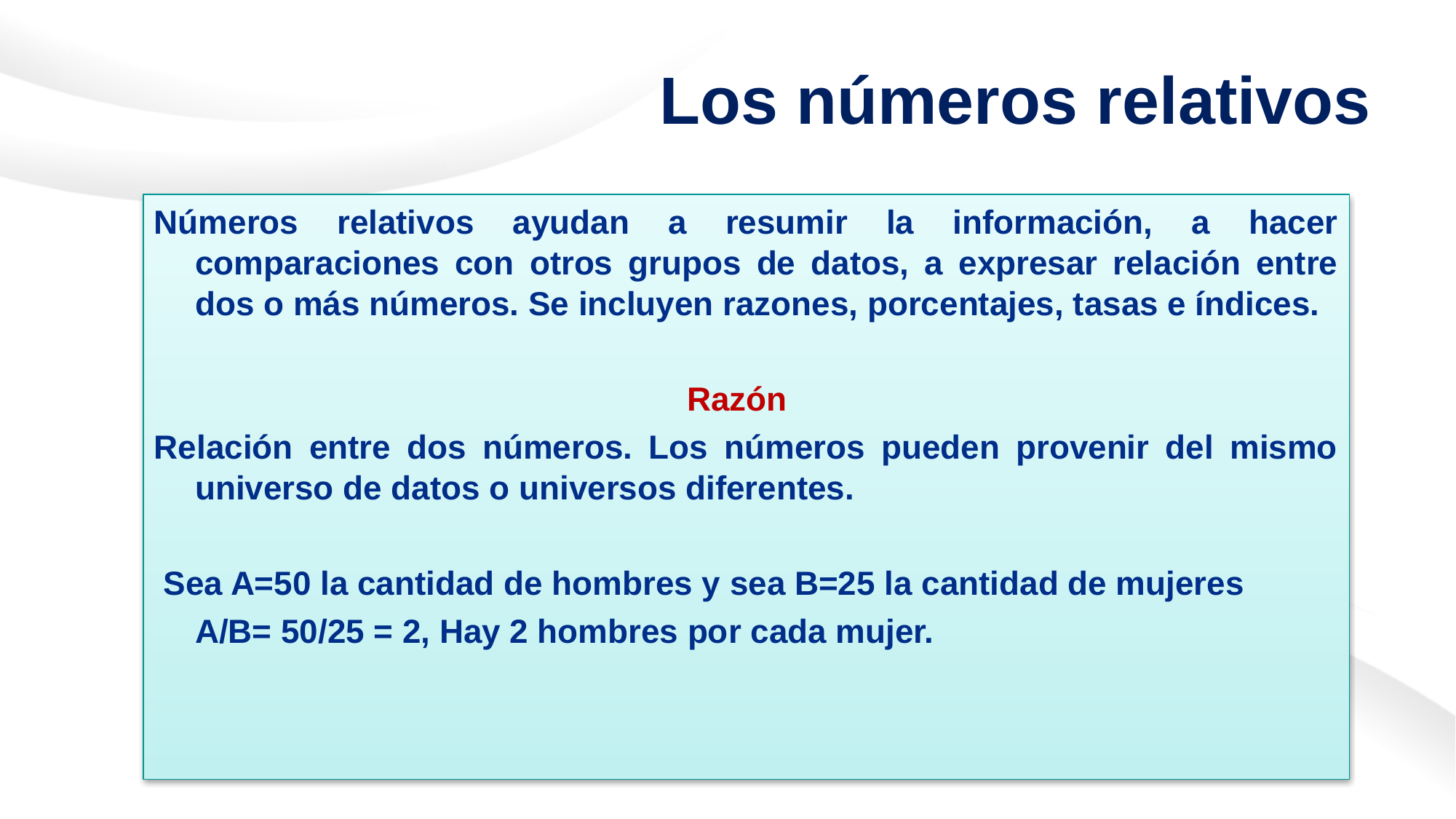

# Los números relativos
Números relativos ayudan a resumir la información, a hacer comparaciones con otros grupos de datos, a expresar relación entre dos o más números. Se incluyen razones, porcentajes, tasas e índices.

Razón
Relación entre dos números. Los números pueden provenir del mismo universo de datos o universos diferentes.

 Sea A=50 la cantidad de hombres y sea B=25 la cantidad de mujeres
	A/B= 50/25 = 2, Hay 2 hombres por cada mujer.